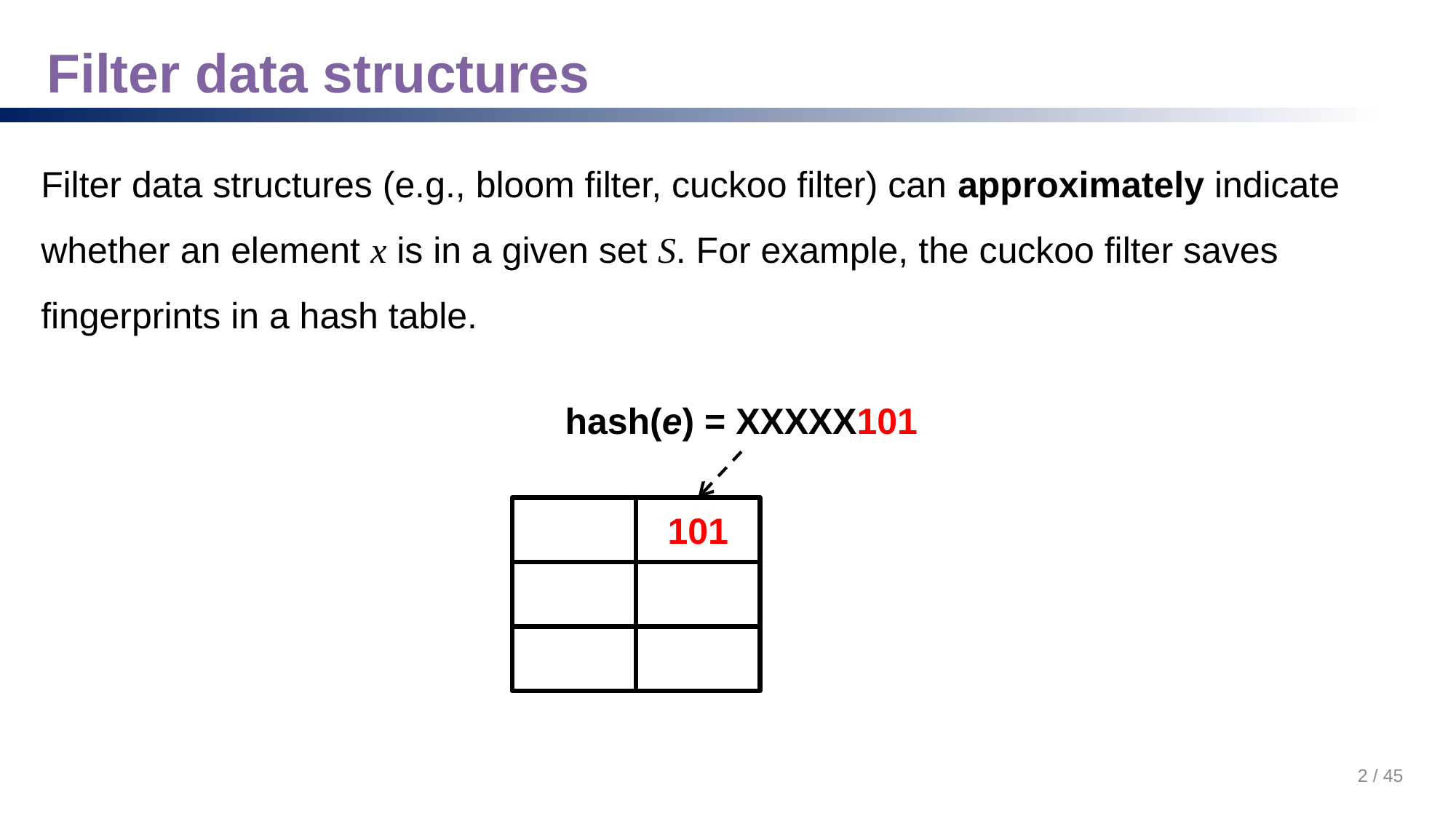

# Filter data structures
Filter data structures (e.g., bloom filter, cuckoo filter) can approximately indicate whether an element x is in a given set S. For example, the cuckoo filter saves fingerprints in a hash table.

hash(e) = XXXXX101

101

2 / 45